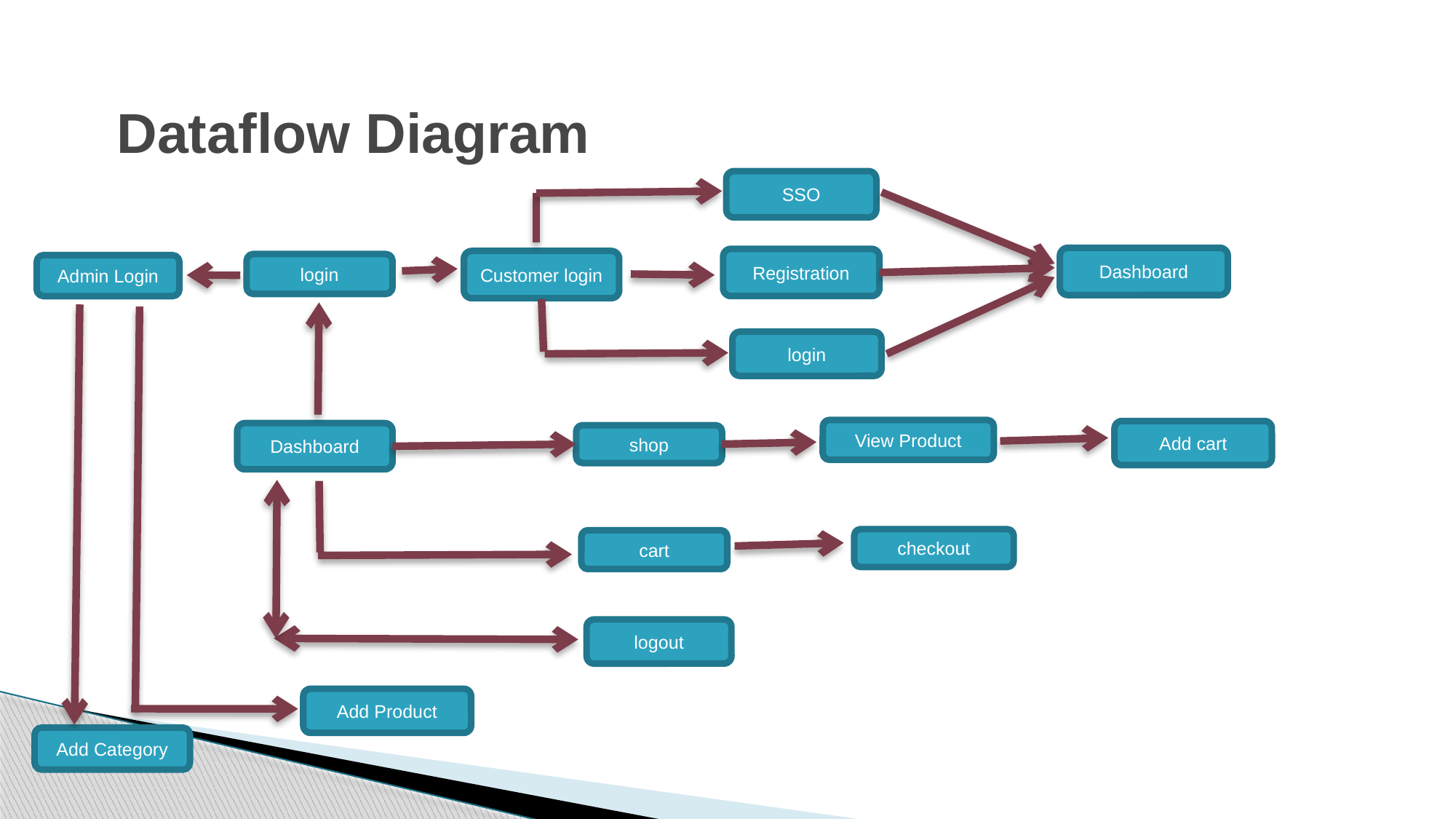

# Dataflow Diagram
SSO
Dashboard
Registration
Customer login
login
Admin Login
login
View Product
Add cart
Dashboard
shop
checkout
cart
logout
Add Product
Add Category